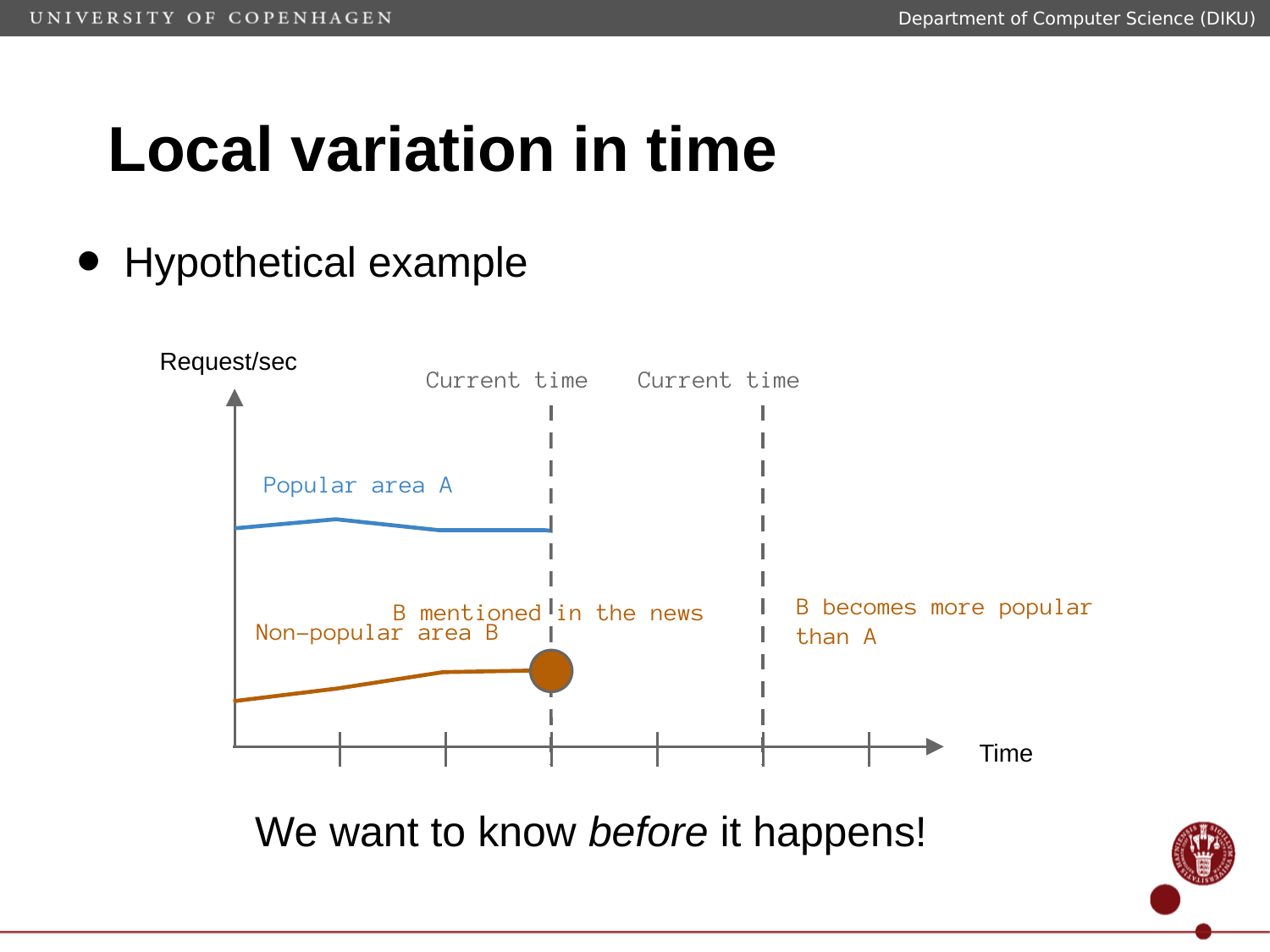

Department of Computer Science (DIKU)
# Local variation in time
Hypothetical example
Request/sec
Current time
Current time

Popular area A

B becomes more popular than A
B mentioned in the news
Non-popular area B

Time

We want to know before it happens!